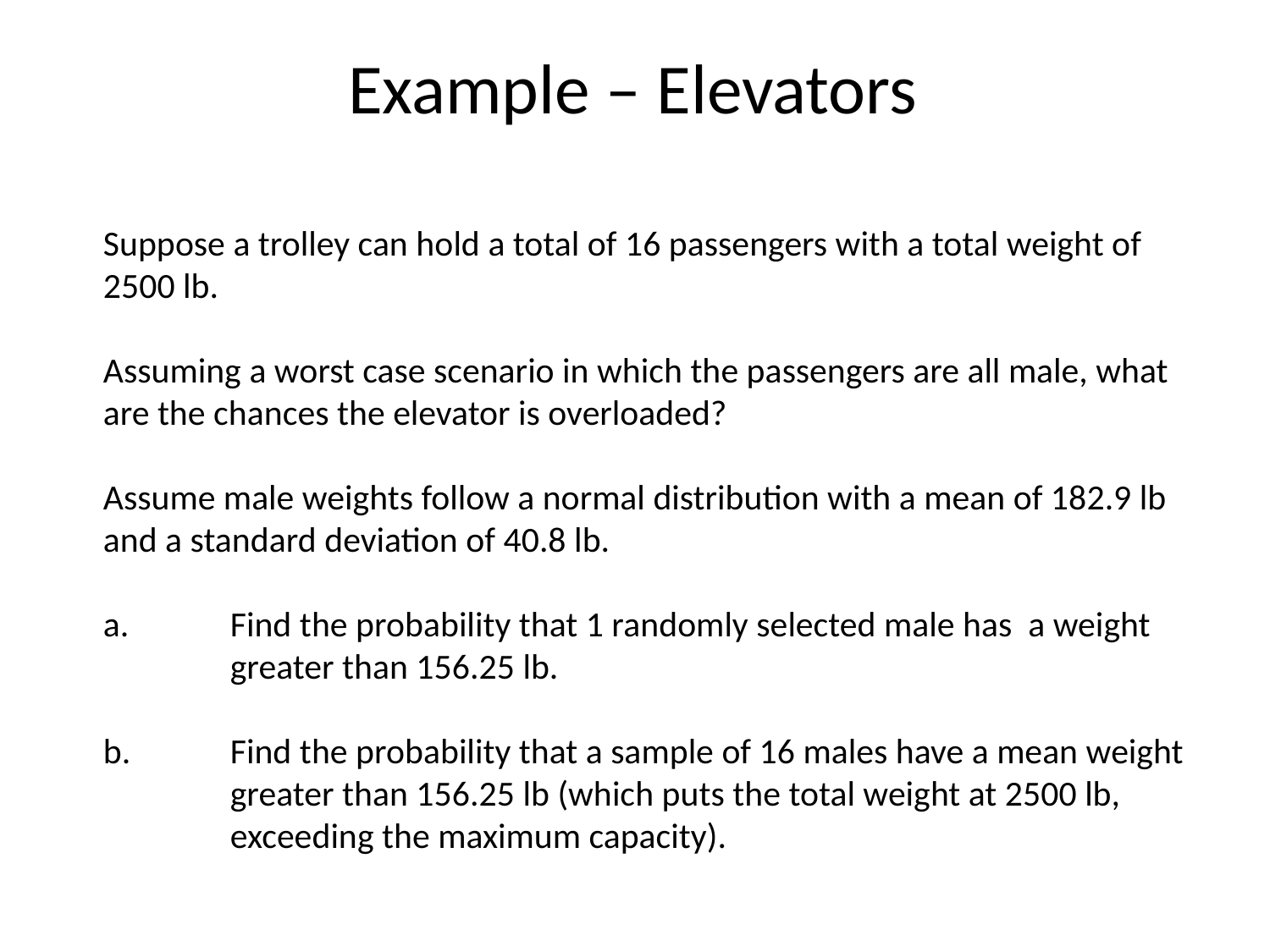

Example – Elevators
Suppose a trolley can hold a total of 16 passengers with a total weight of 2500 lb.
Assuming a worst case scenario in which the passengers are all male, what are the chances the elevator is overloaded?
Assume male weights follow a normal distribution with a mean of 182.9 lb and a standard deviation of 40.8 lb.
a.  	Find the probability that 1 randomly selected male has  a weight 	greater than 156.25 lb.
b.  	Find the probability that a sample of 16 males have a mean weight 	greater than 156.25 lb (which puts the total weight at 2500 lb, 	exceeding the maximum capacity).